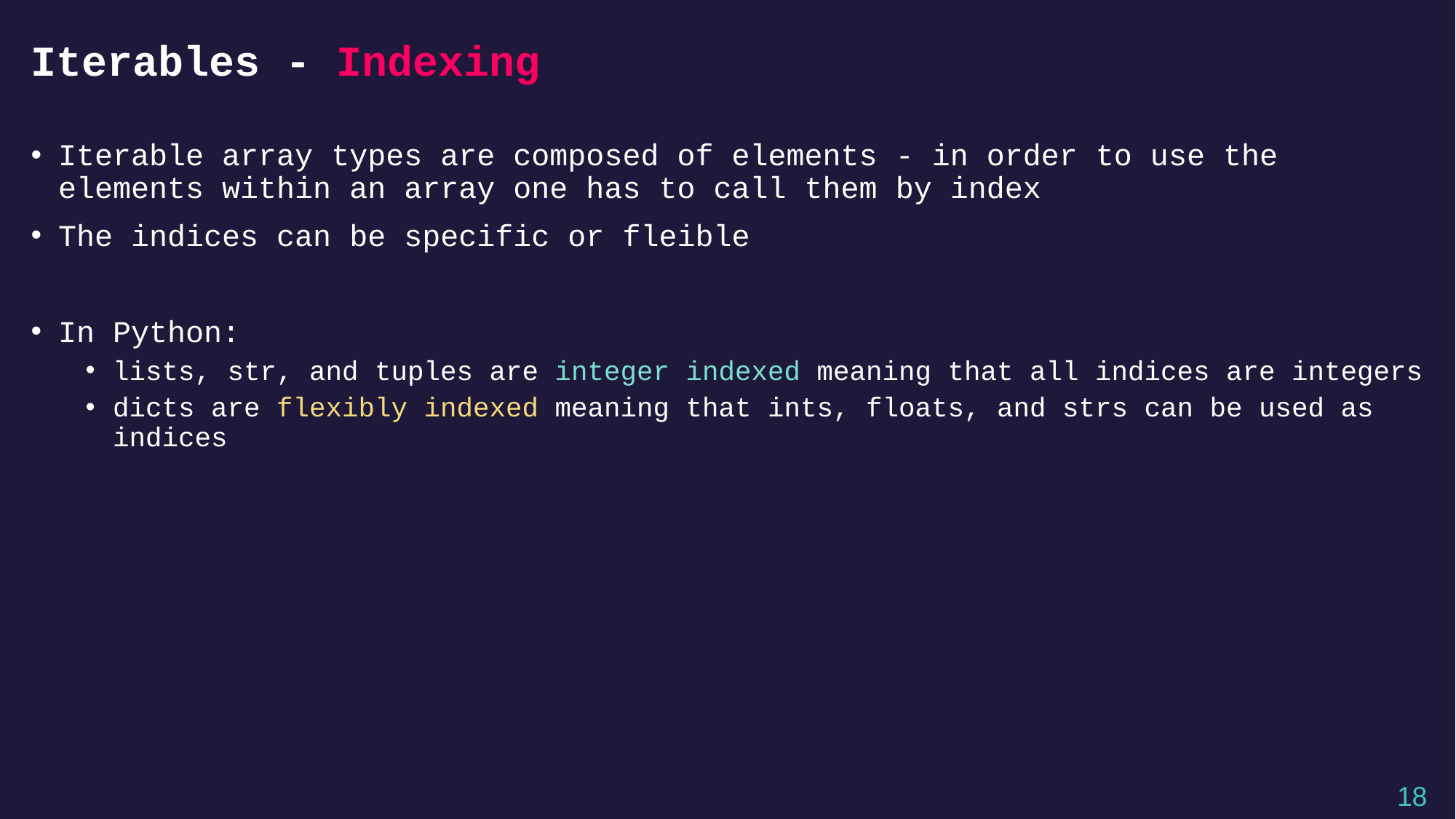

# Iterables - Indexing
Iterable array types are composed of elements - in order to use the elements within an array one has to call them by index
The indices can be specific or fleible

In Python:
lists, str, and tuples are integer indexed meaning that all indices are integers
dicts are flexibly indexed meaning that ints, floats, and strs can be used as indices